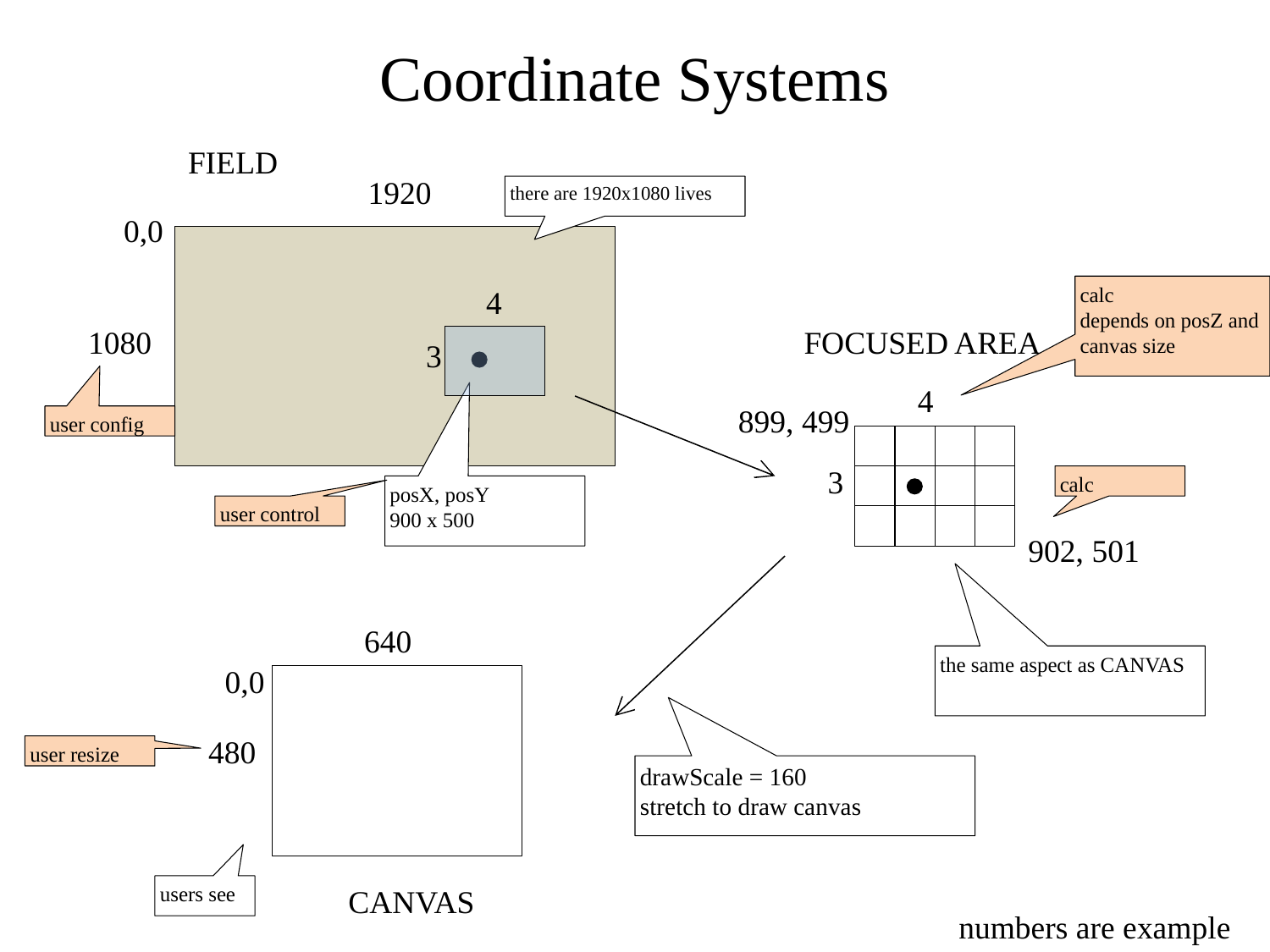

Coordinate Systems
FIELD
1920
there are 1920x1080 lives
0,0

4
calc
depends on posZ and canvas size
1080
FOCUSED AREA

3

4
899, 499
user config

3

calc
posX, posY
900 x 500

user control

902, 501
640
the same aspect as CANVAS
0,0

480
user resize
drawScale = 160
stretch to draw canvas
users see
CANVAS
numbers are example